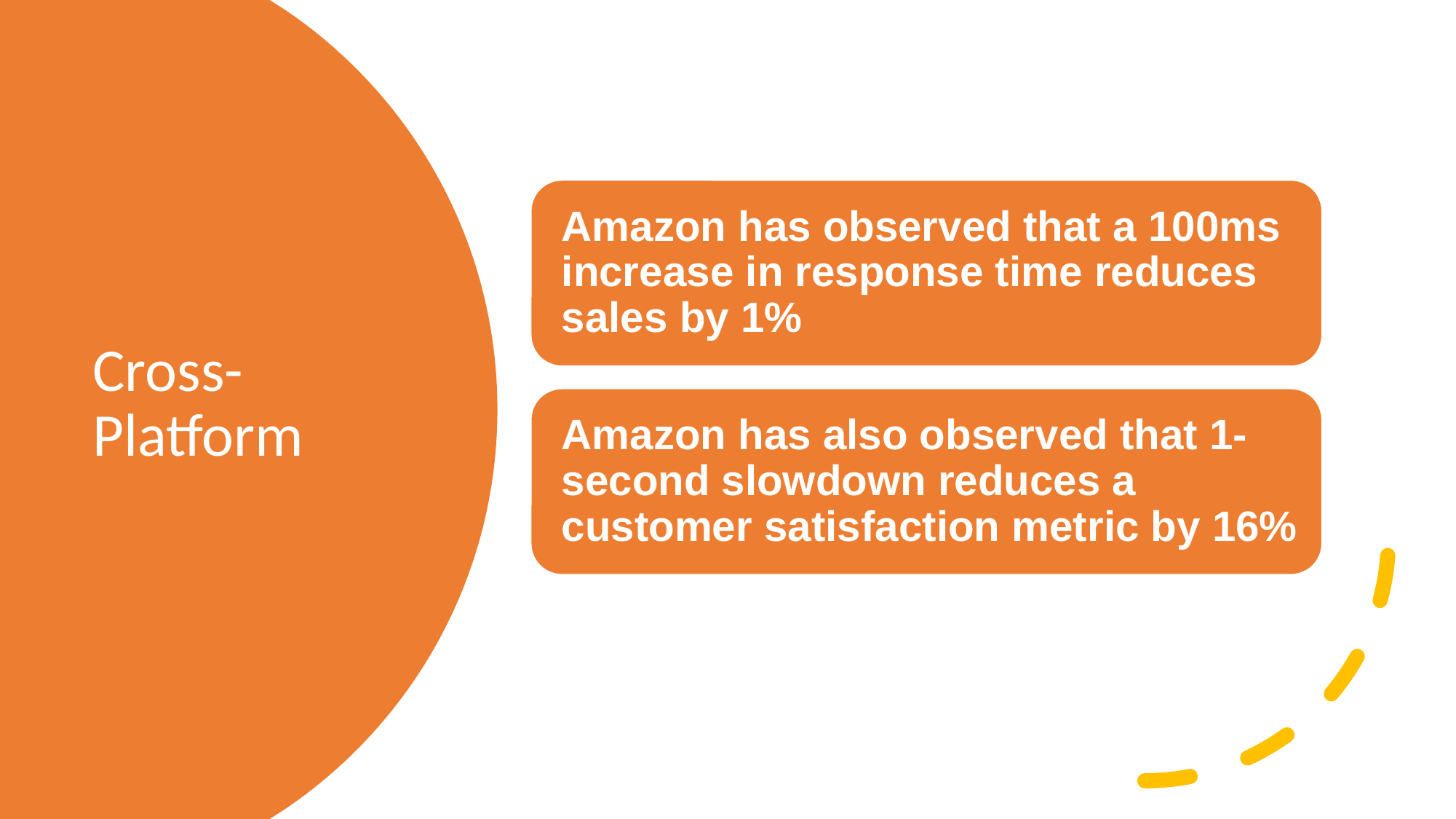

Amazon has observed that a 100ms increase in response time reduces sales by 1%
Amazon has also observed that 1-second slowdown reduces a customer satisfaction metric by 16%
# Cross-Platform